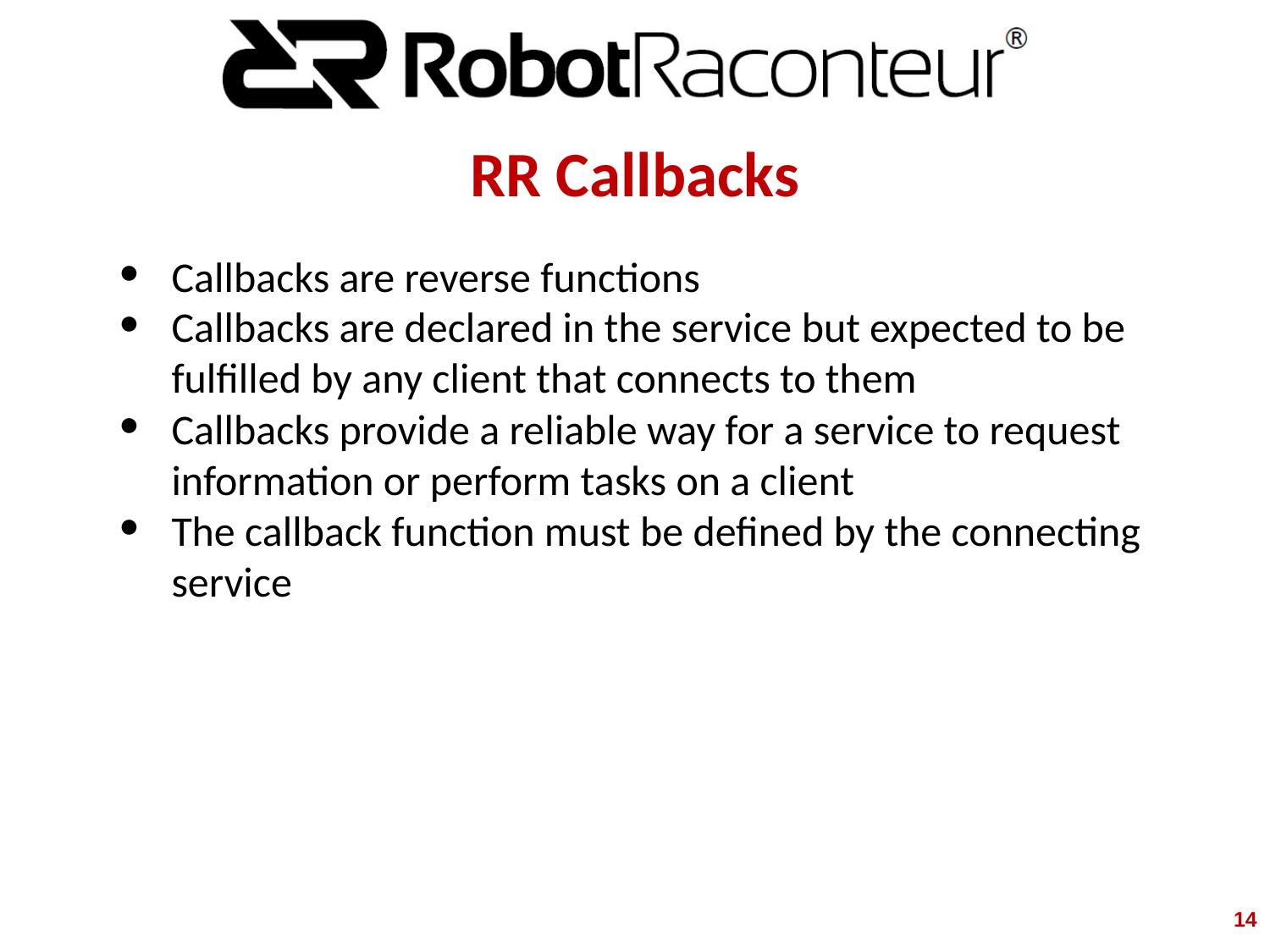

# RR Callbacks
Callbacks are reverse functions
Callbacks are declared in the service but expected to be fulfilled by any client that connects to them
Callbacks provide a reliable way for a service to request information or perform tasks on a client
The callback function must be defined by the connecting service
14